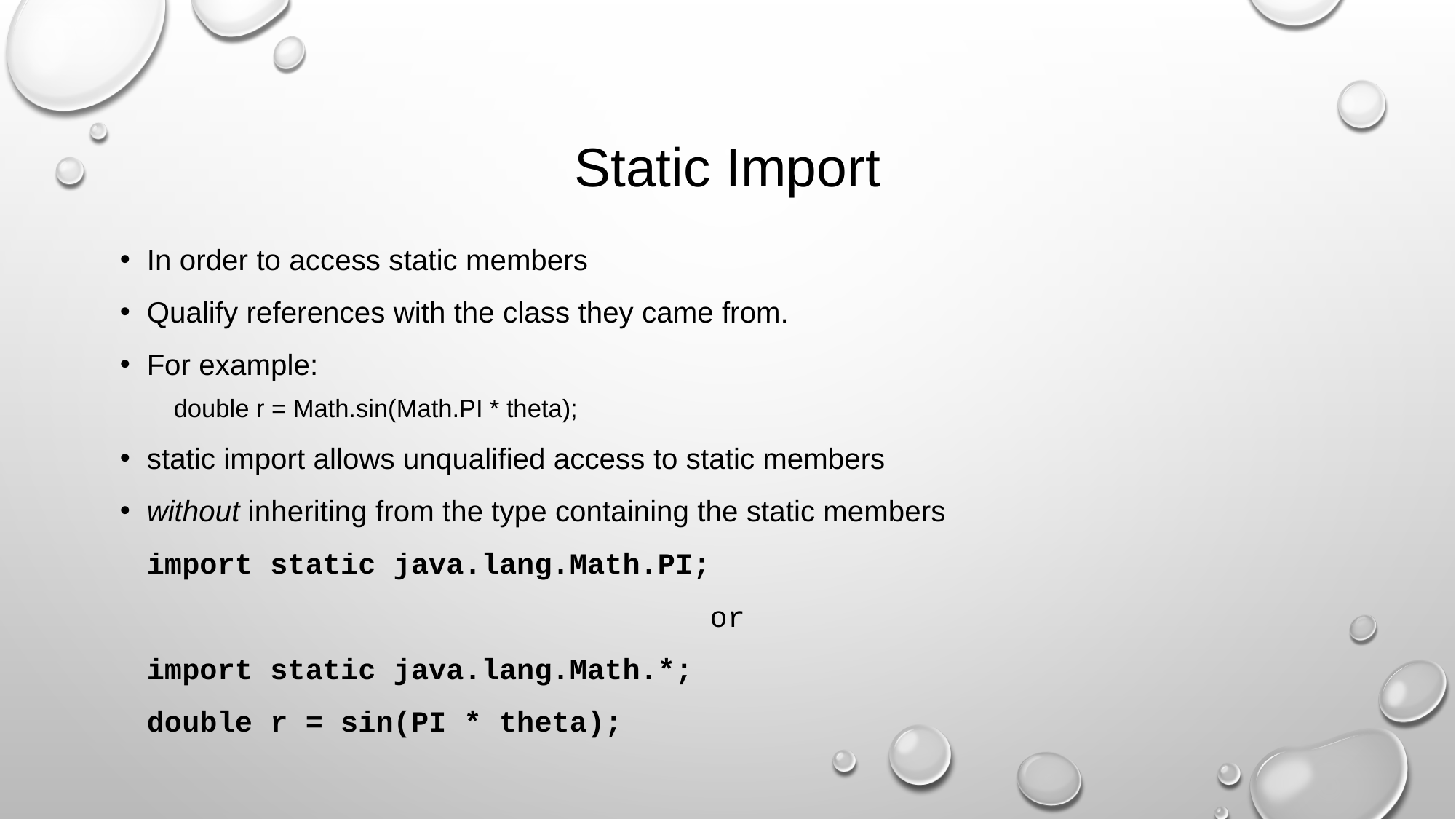

# Static Import
In order to access static members
Qualify references with the class they came from.
For example:
double r = Math.sin(Math.PI * theta);
static import allows unqualified access to static members
without inheriting from the type containing the static members
		import static java.lang.Math.PI;
or
		import static java.lang.Math.*;
		double r = sin(PI * theta);